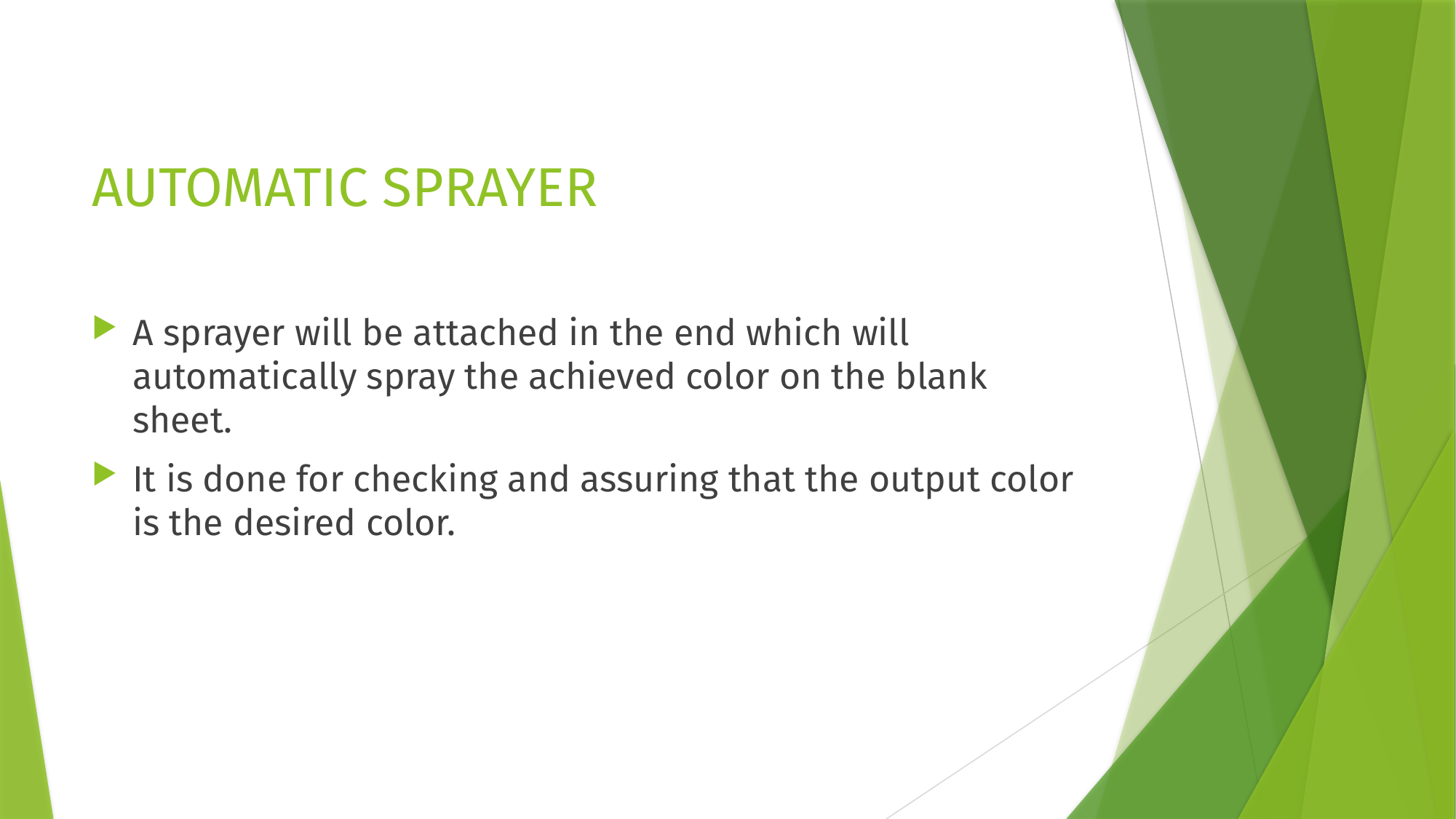

# AUTOMATIC SPRAYER
A sprayer will be attached in the end which will automatically spray the achieved color on the blank sheet.
It is done for checking and assuring that the output color is the desired color.